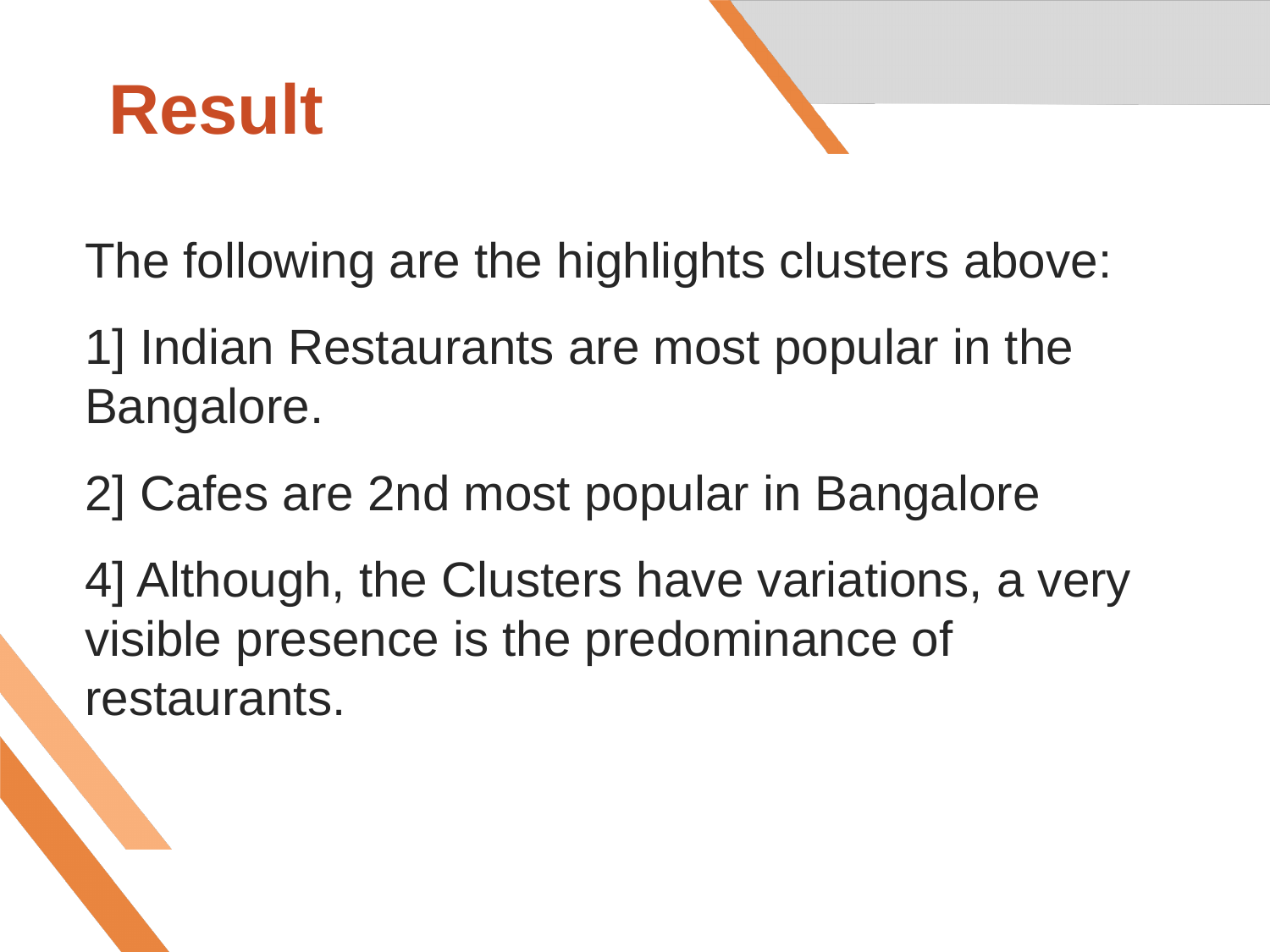

# Result
The following are the highlights clusters above:
1] Indian Restaurants are most popular in the Bangalore.
2] Cafes are 2nd most popular in Bangalore
4] Although, the Clusters have variations, a very visible presence is the predominance of restaurants.